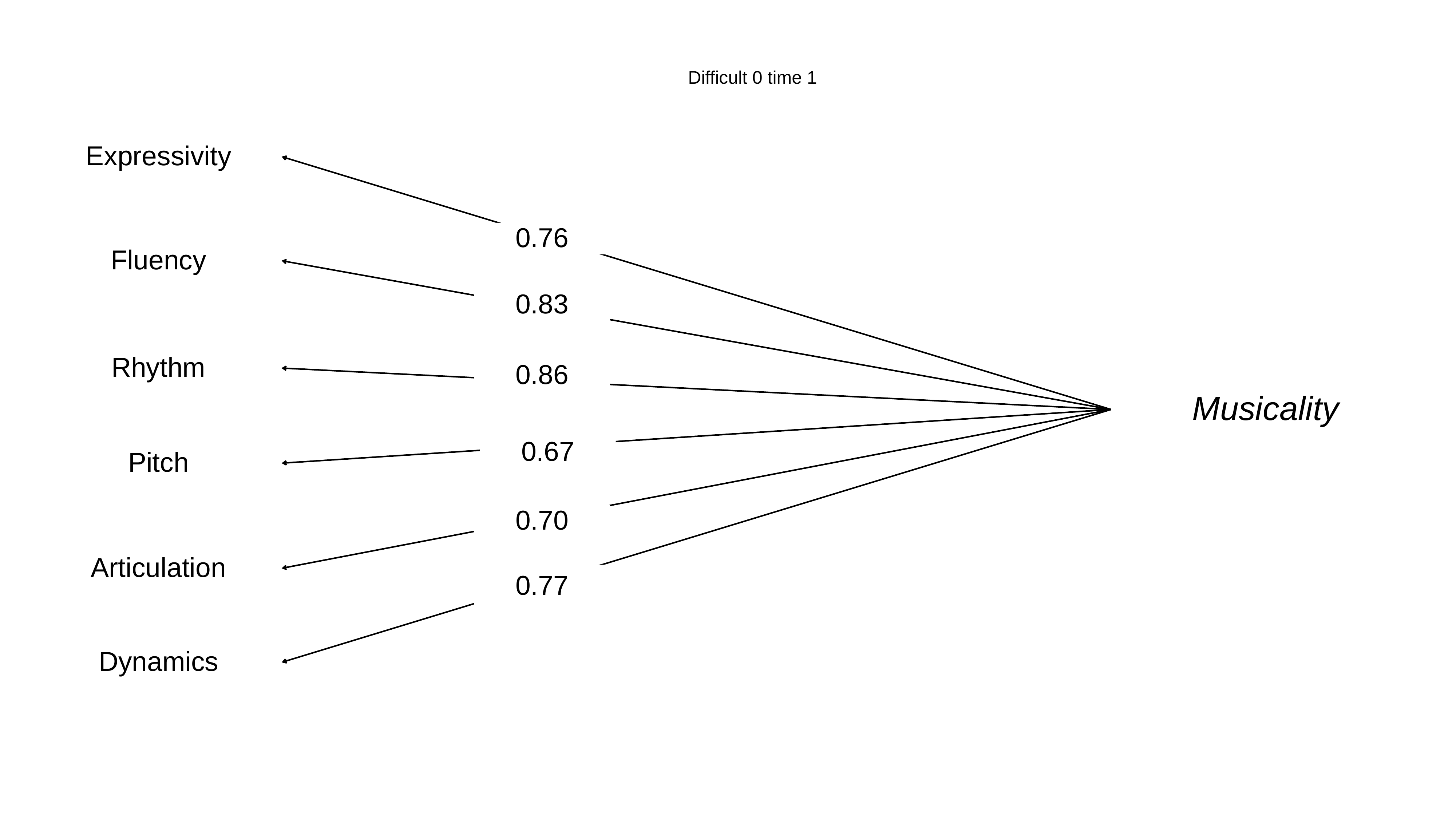

Difficult 0 time 1
Expressivity
0.76
Fluency
0.83
Rhythm
0.86
Musicality
0.67
Pitch
0.70
Articulation
0.77
Dynamics